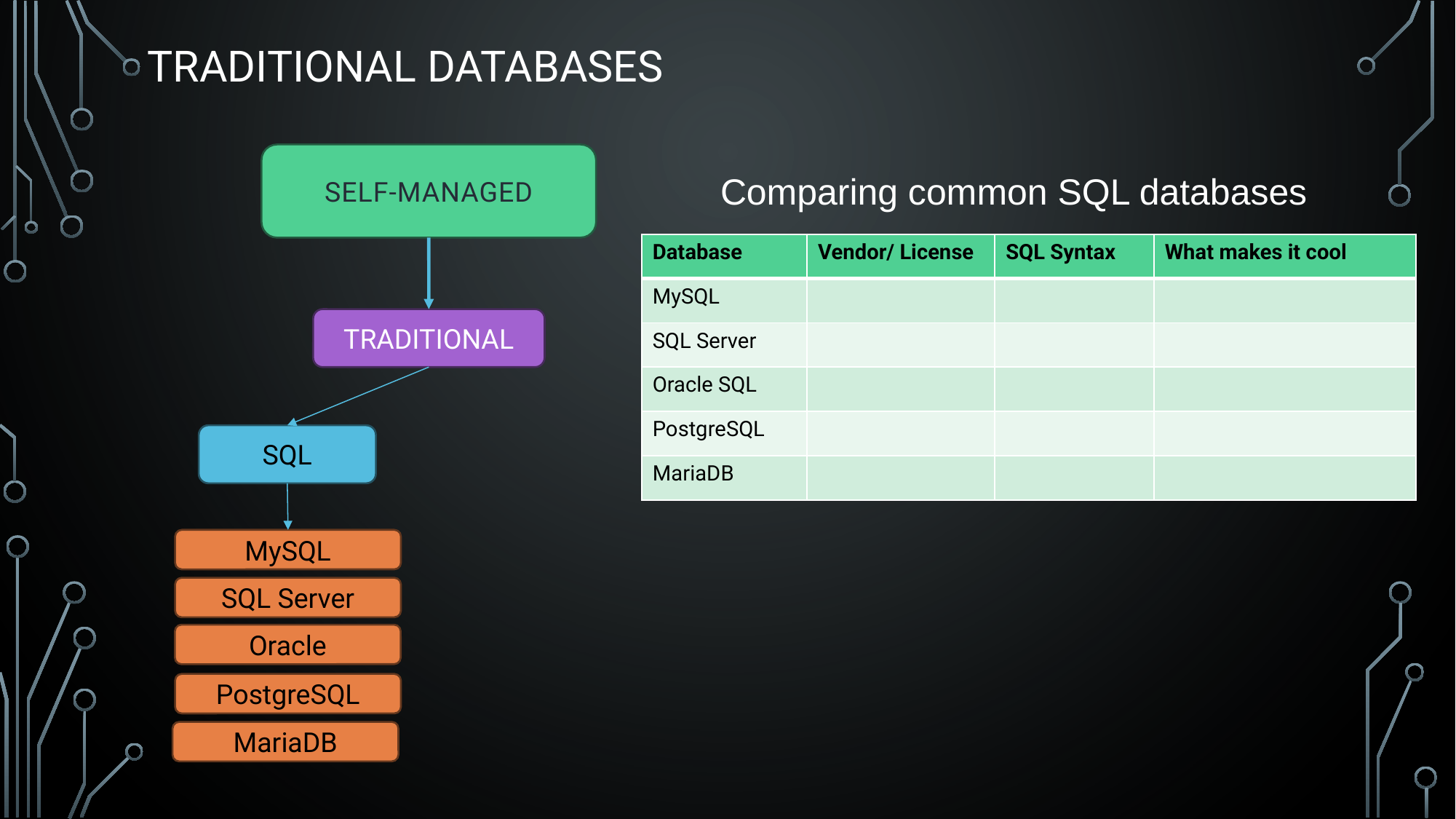

# Traditional Databases
SELF-MANAGED
Comparing common SQL databases
| Database | Vendor/ License | SQL Syntax | What makes it cool |
| --- | --- | --- | --- |
| MySQL |  |  |  |
| SQL Server |  |  |  |
| Oracle SQL |  |  |  |
| PostgreSQL |  |  |  |
| MariaDB |  |  |  |
TRADITIONAL
SQL
MySQL
SQL Server
Oracle
PostgreSQL
MariaDB